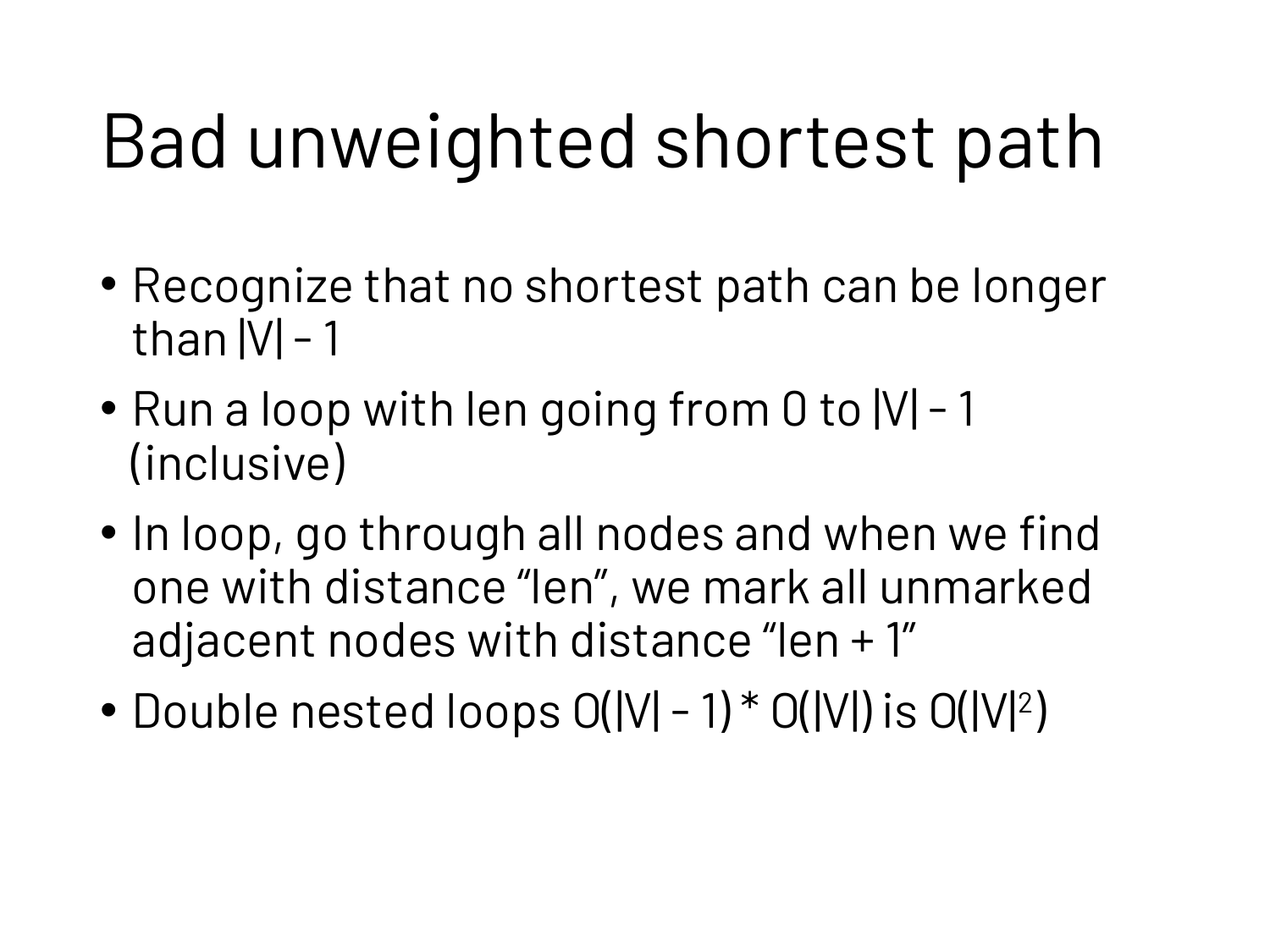

# Bad unweighted shortest path
Recognize that no shortest path can be longer than |V| - 1
Run a loop with len going from 0 to |V| - 1 (inclusive)
In loop, go through all nodes and when we find one with distance “len”, we mark all unmarked adjacent nodes with distance “len + 1”
Double nested loops O(|V| - 1) * O(|V|) is O(|V|2)